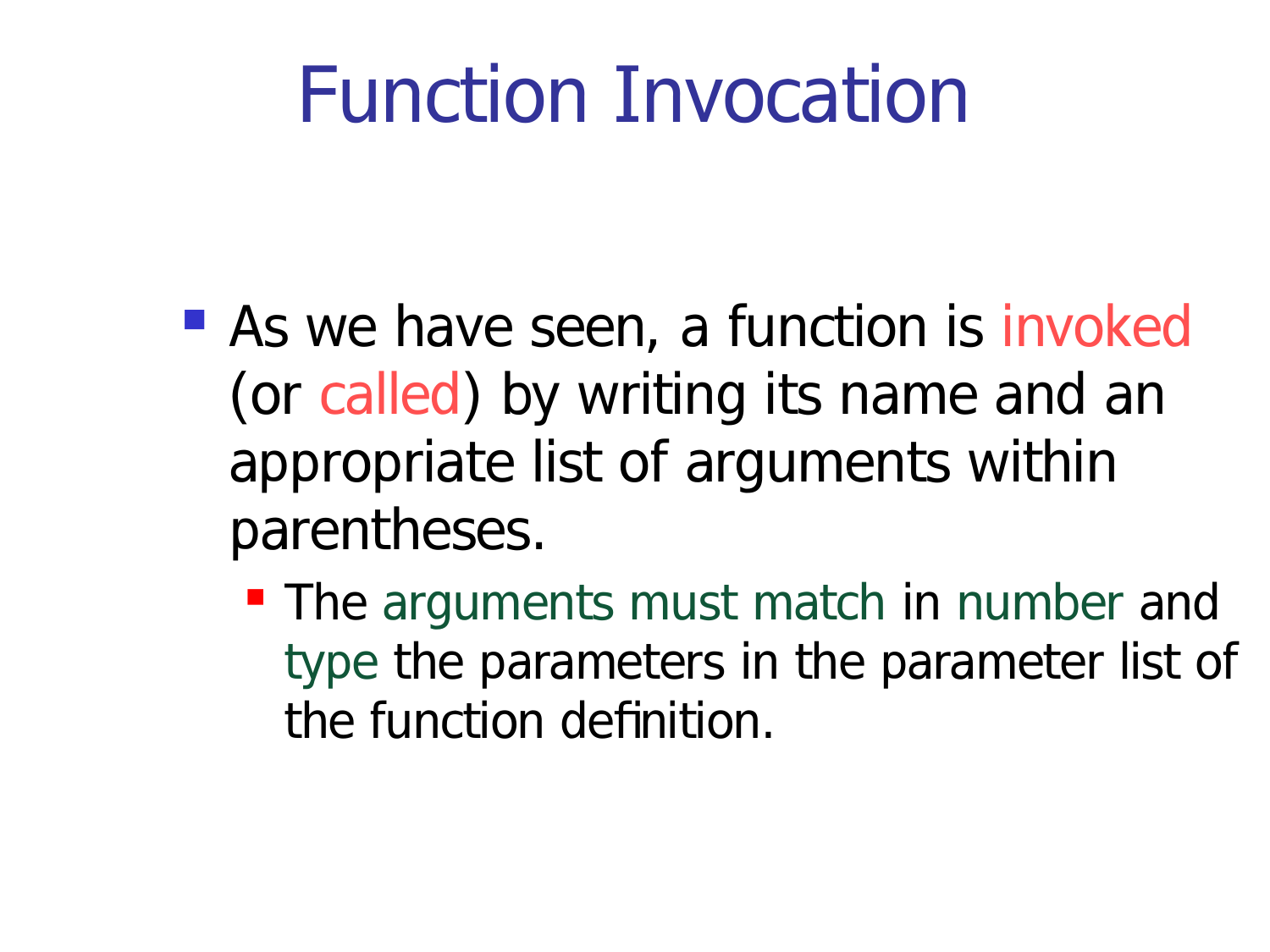

# Function Invocation
As we have seen, a function is invoked (or called) by writing its name and an appropriate list of arguments within parentheses.
The arguments must match in number and type the parameters in the parameter list of the function definition.